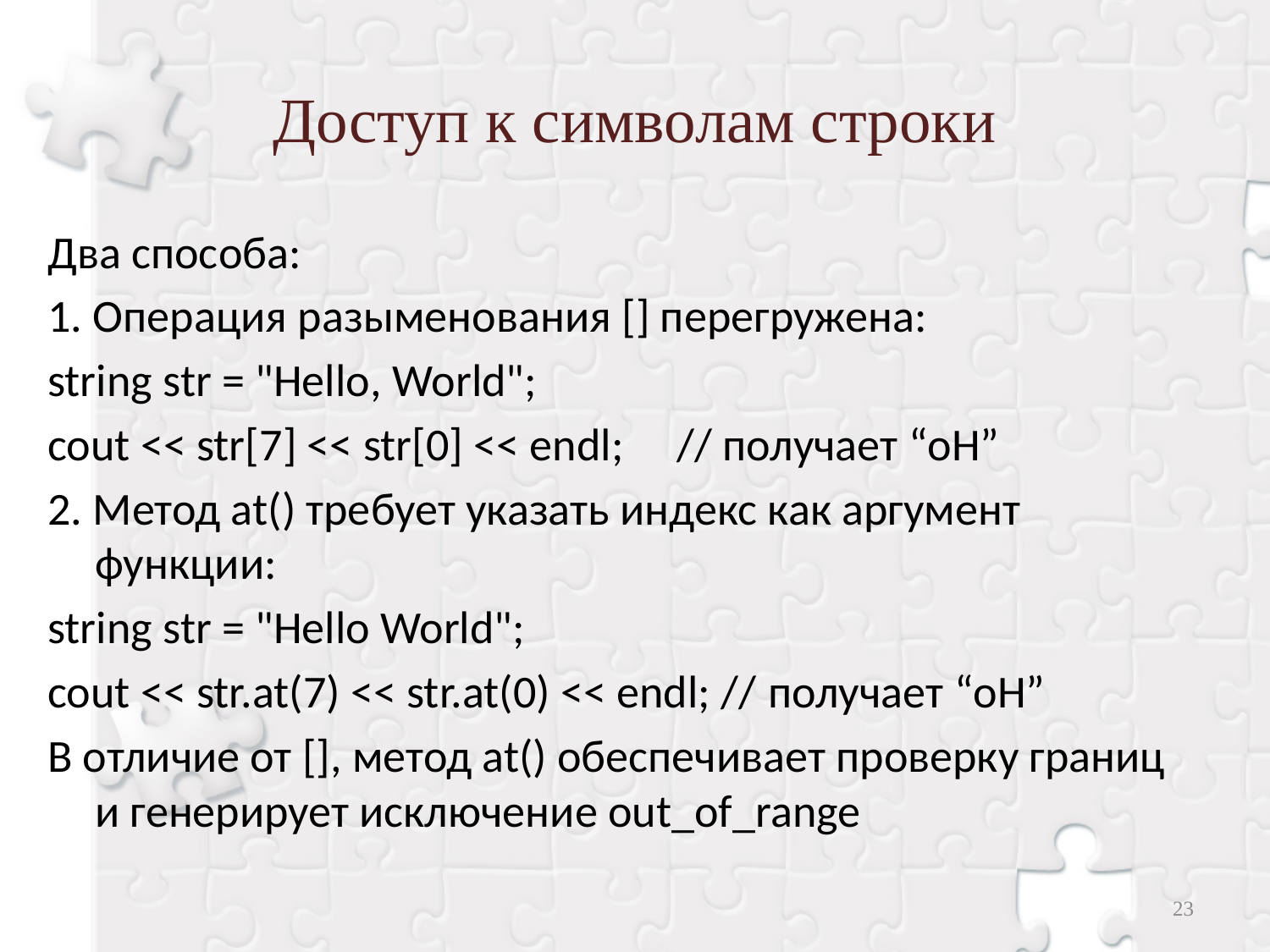

# Доступ к символам строки
Два способа:
1. Операция разыменования [] перегружена:
string str = "Hello, World";
cout << str[7] << str[0] << endl;     // получает “oH”
2. Метод at() требует указать индекс как аргумент функции:
string str = "Hello World";
cout << str.at(7) << str.at(0) << endl; // получает “oH”
В отличие от [], метод at() обеспечивает проверку границ и генерирует исключение out_of_range
23